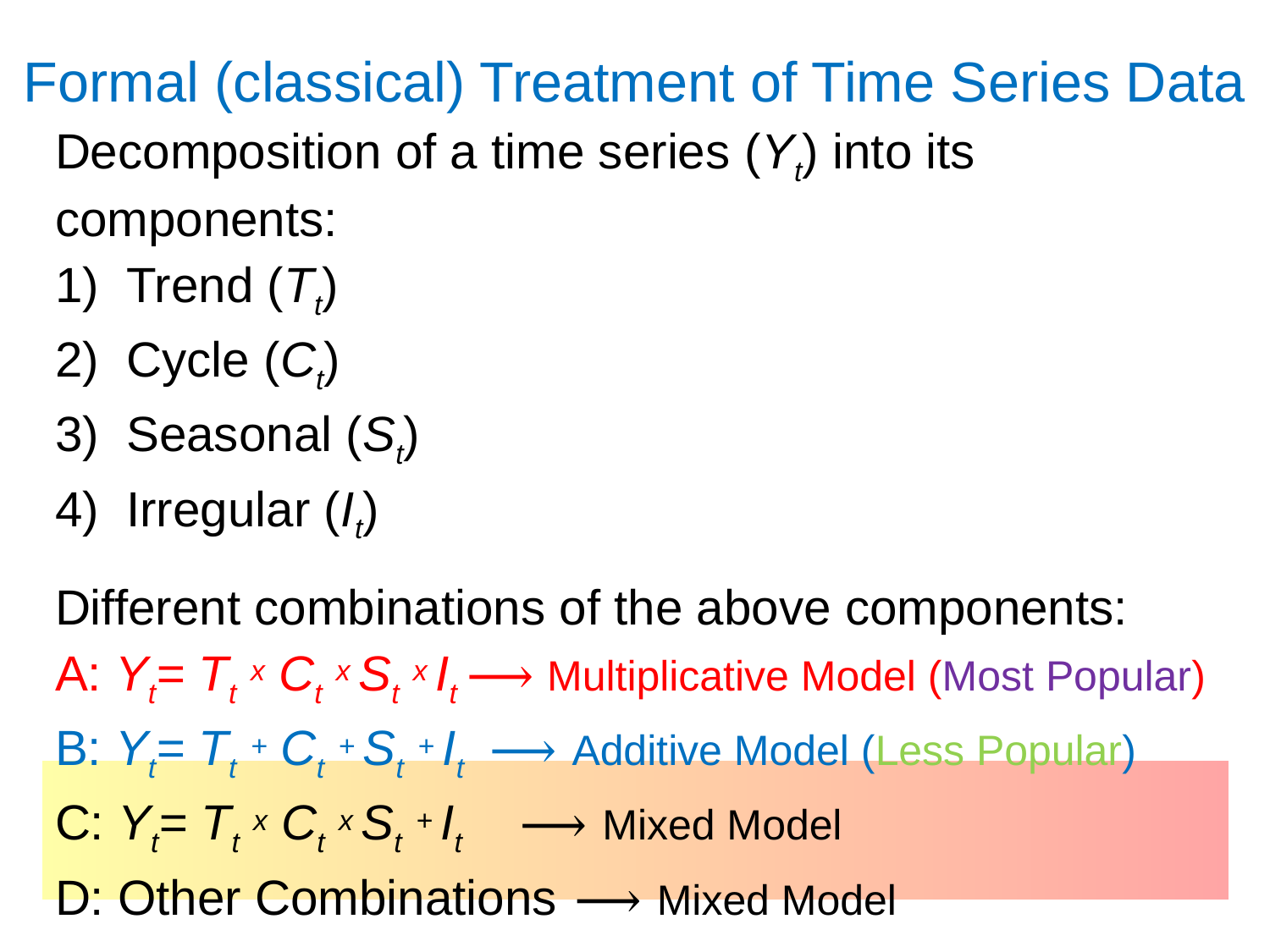

# Formal (classical) Treatment of Time Series Data
Decomposition of a time series (Yt) into its components:
Trend (Tt)
Cycle (Ct)
Seasonal (St)
Irregular (It)

Different combinations of the above components:
A: Yt= Tt x Ct x St x It ⟶ Multiplicative Model (Most Popular)
B: Yt= Tt + Ct + St + It   ⟶ Additive Model (Less Popular)
C: Yt= Tt x Ct x St + It       ⟶ Mixed Model
D: Other Combinations ⟶ Mixed Model